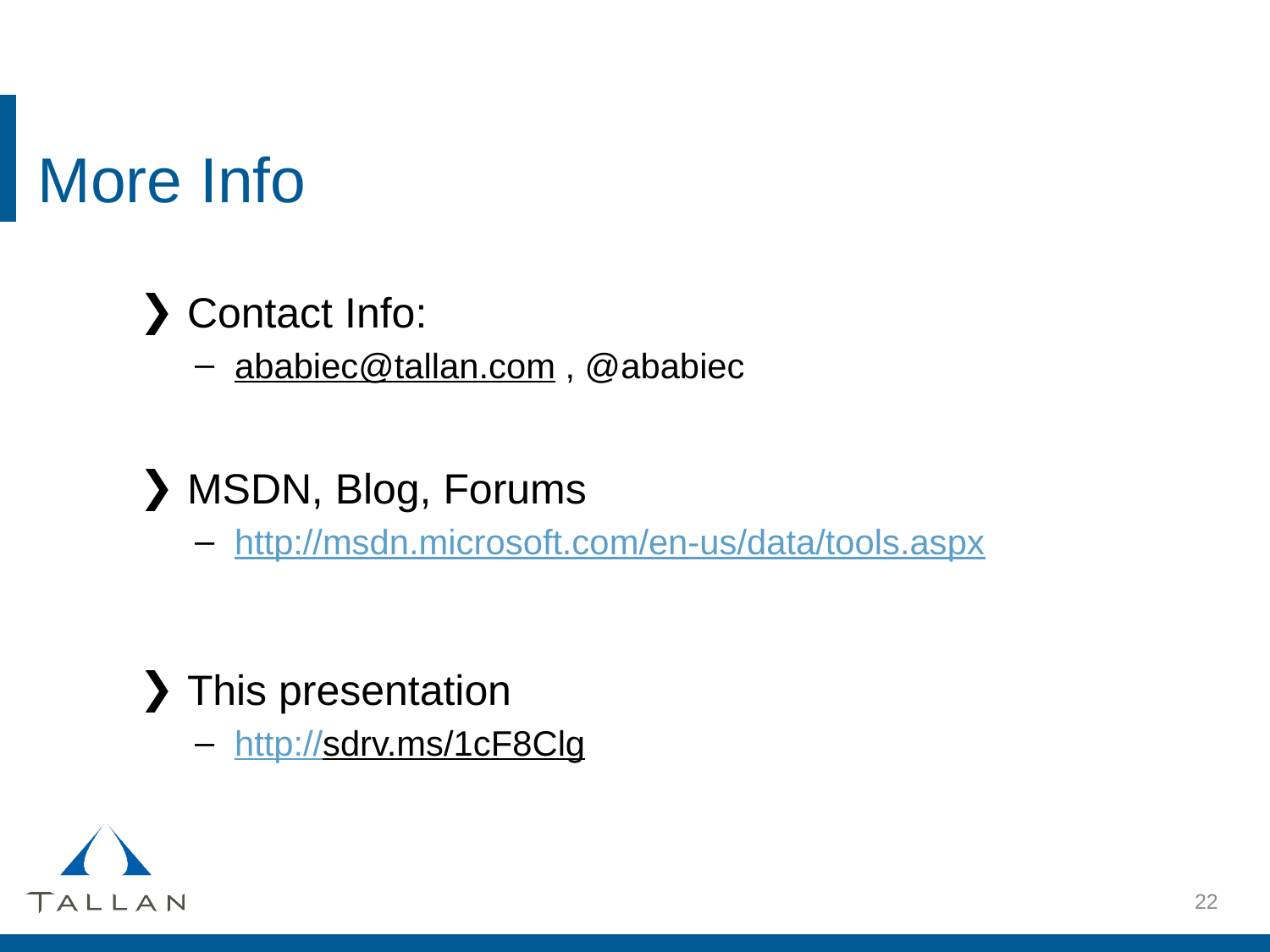

# More Info
Contact Info:
ababiec@tallan.com , @ababiec
MSDN, Blog, Forums
http://msdn.microsoft.com/en-us/data/tools.aspx

This presentation
http://sdrv.ms/1cF8Clg

22